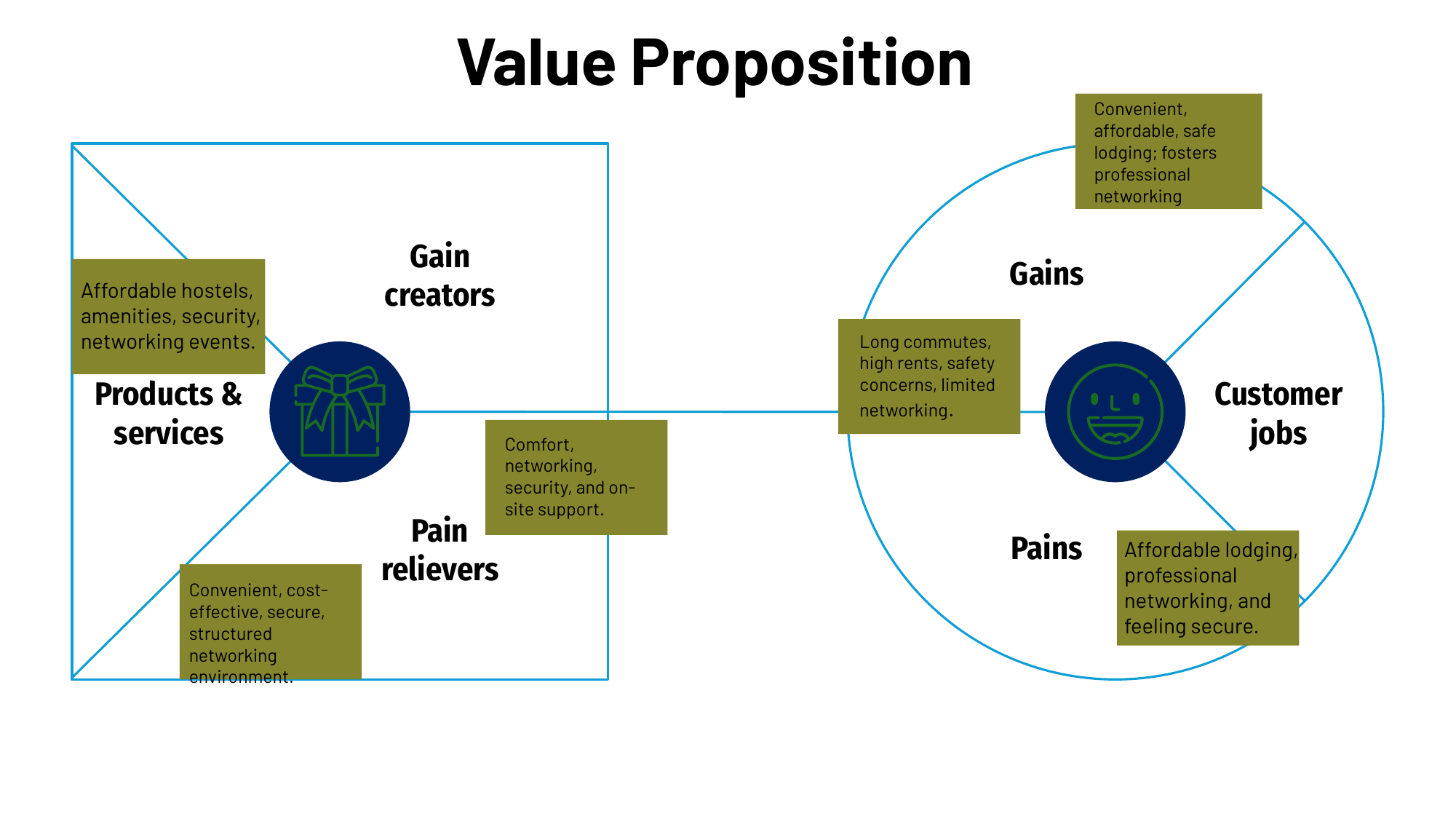

# Value Proposition
Convenient, affordable, safe lodging; fosters professional networking

Gain creators
Gains

Customer jobs
Products & services

Pain relievers
Pains

Affordable hostels, amenities, security, networking events.

Long commutes, high rents, safety concerns, limited networking.
Comfort, networking, security, and on-site support.
Affordable lodging, professional networking, and feeling secure.
Convenient, cost-effective, secure, structured networking environment.